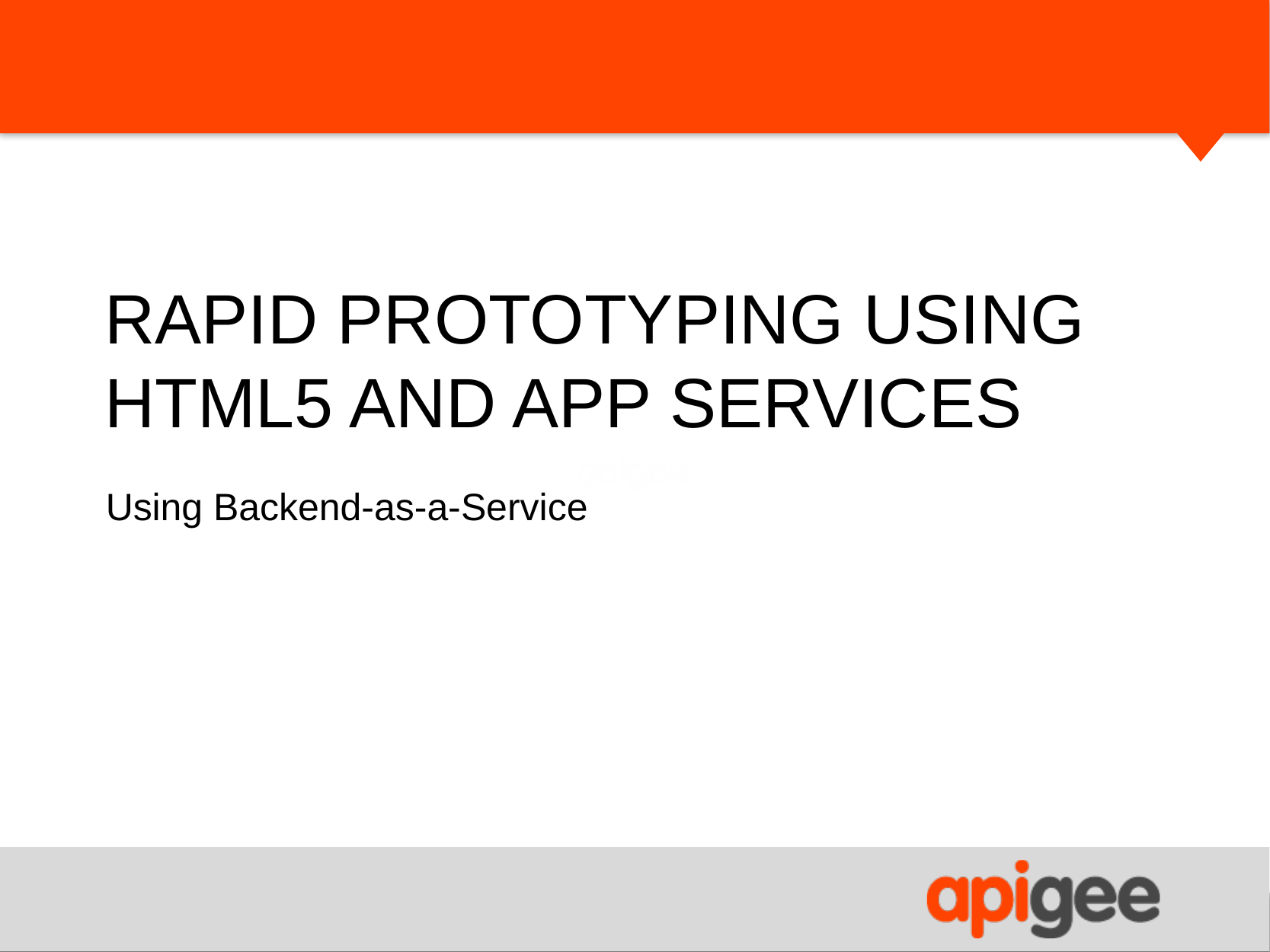

# Rapid prototyping using html5 and App services
Using Backend-as-a-Service